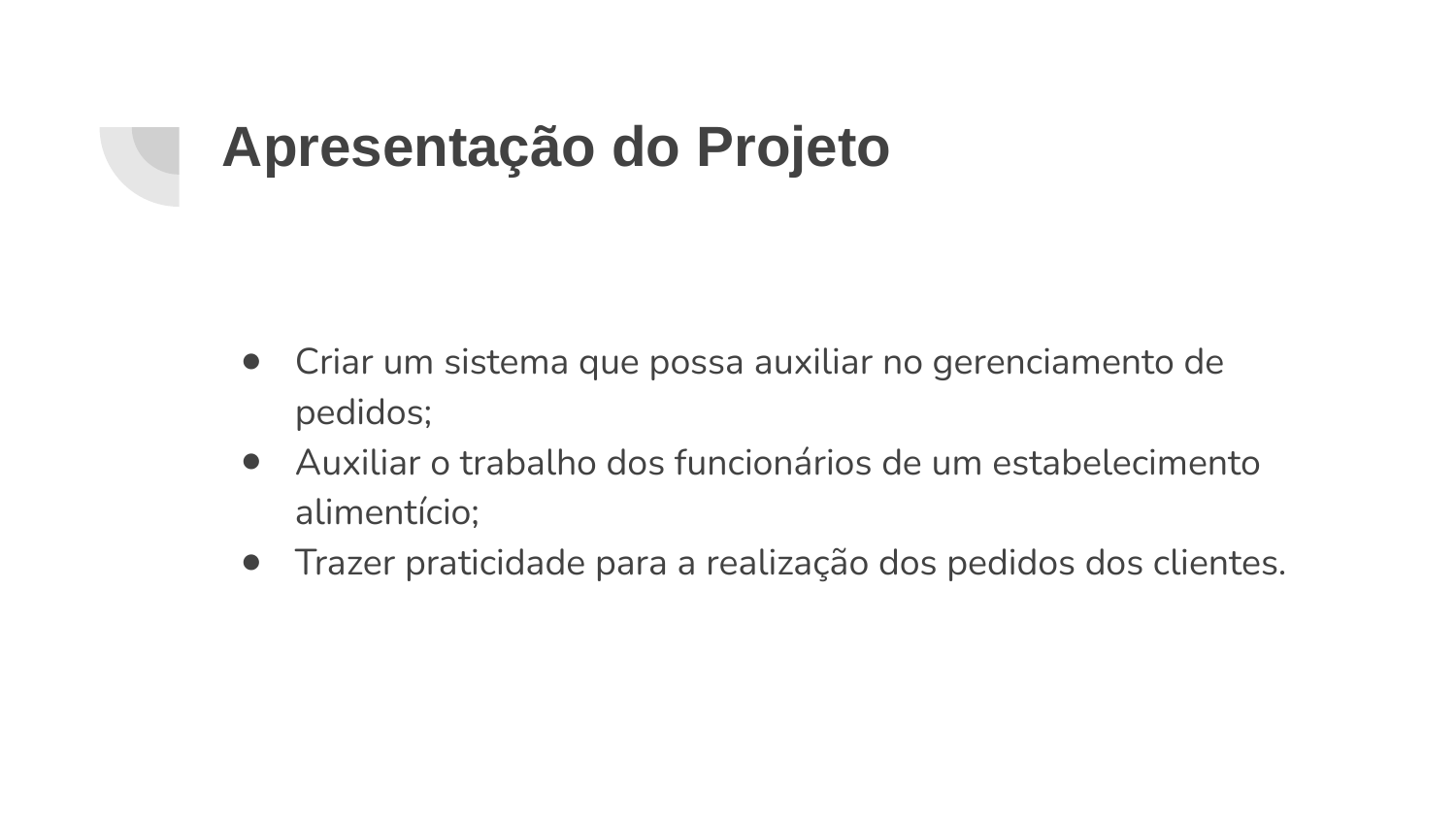

# Apresentação do Projeto
Criar um sistema que possa auxiliar no gerenciamento de pedidos;
Auxiliar o trabalho dos funcionários de um estabelecimento alimentício;
Trazer praticidade para a realização dos pedidos dos clientes.